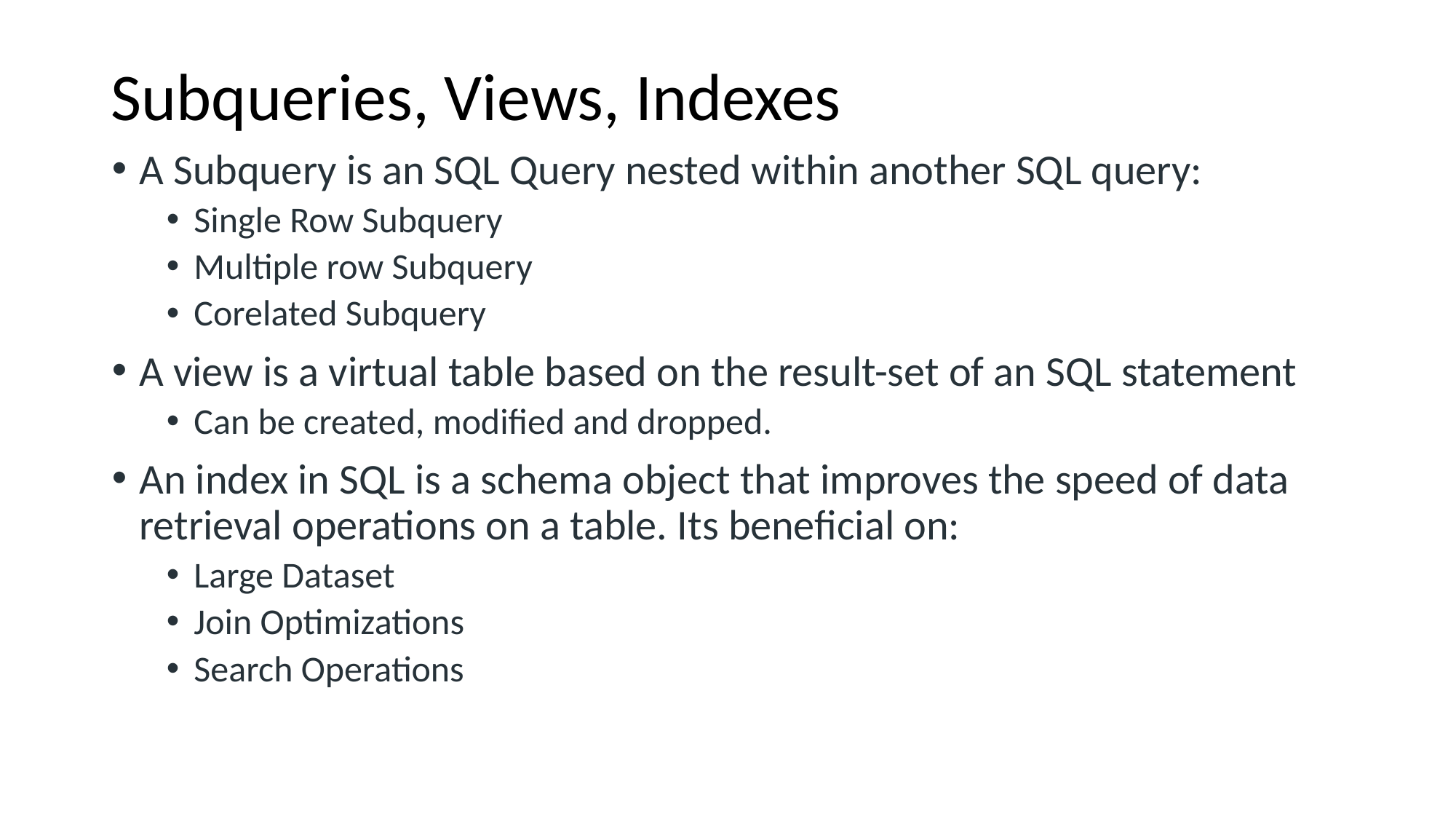

# Subqueries, Views, Indexes
A Subquery is an SQL Query nested within another SQL query:
Single Row Subquery
Multiple row Subquery
Corelated Subquery
A view is a virtual table based on the result-set of an SQL statement
Can be created, modified and dropped.
An index in SQL is a schema object that improves the speed of data retrieval operations on a table. Its beneficial on:
Large Dataset
Join Optimizations
Search Operations